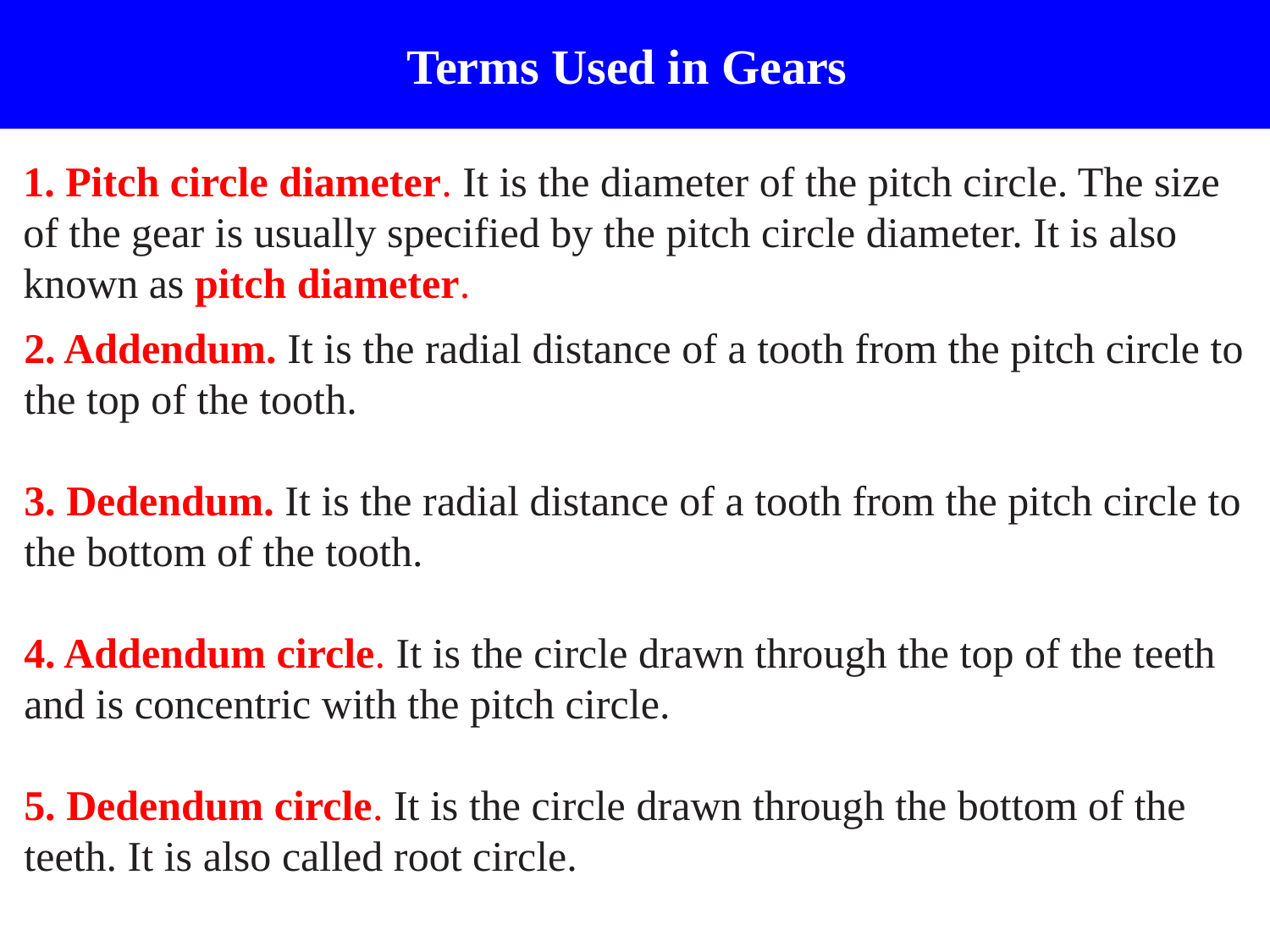

# Terms Used in Gears
1. Pitch circle diameter. It is the diameter of the pitch circle. The size of the gear is usually specified by the pitch circle diameter. It is also known as pitch diameter.
2. Addendum. It is the radial distance of a tooth from the pitch circle to the top of the tooth.
3. Dedendum. It is the radial distance of a tooth from the pitch circle to the bottom of the tooth.
4. Addendum circle. It is the circle drawn through the top of the teeth and is concentric with the pitch circle.
5. Dedendum circle. It is the circle drawn through the bottom of the teeth. It is also called root circle.